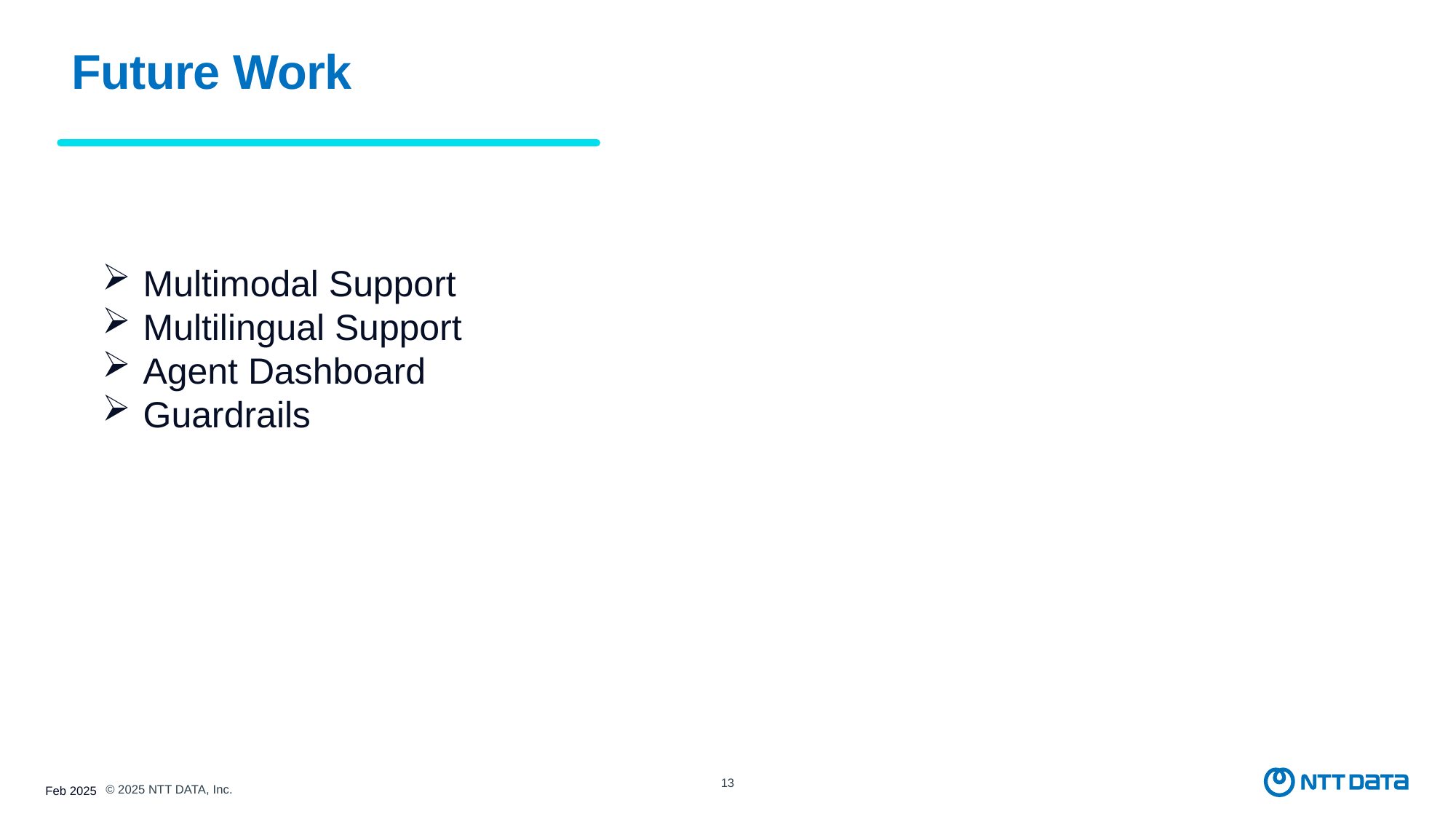

Future Work
Multimodal Support
Multilingual Support
Agent Dashboard
Guardrails

13
© 2025 NTT DATA, Inc.
Feb 2025